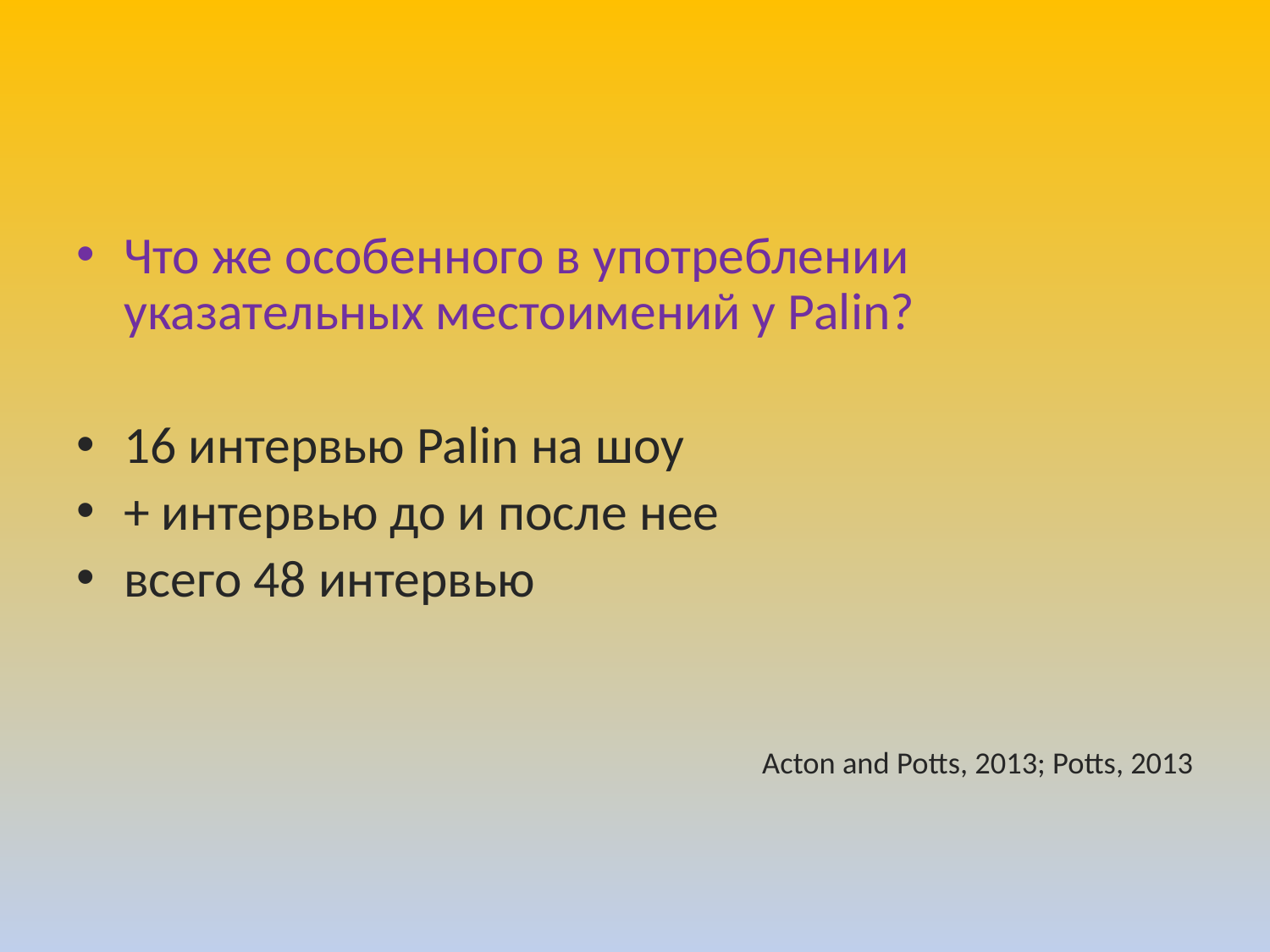

#
Что же особенного в употреблении указательных местоимений у Palin?

16 интервью Palin на шоу
+ интервью до и после нее
всего 48 интервью

Acton and Potts, 2013; Potts, 2013